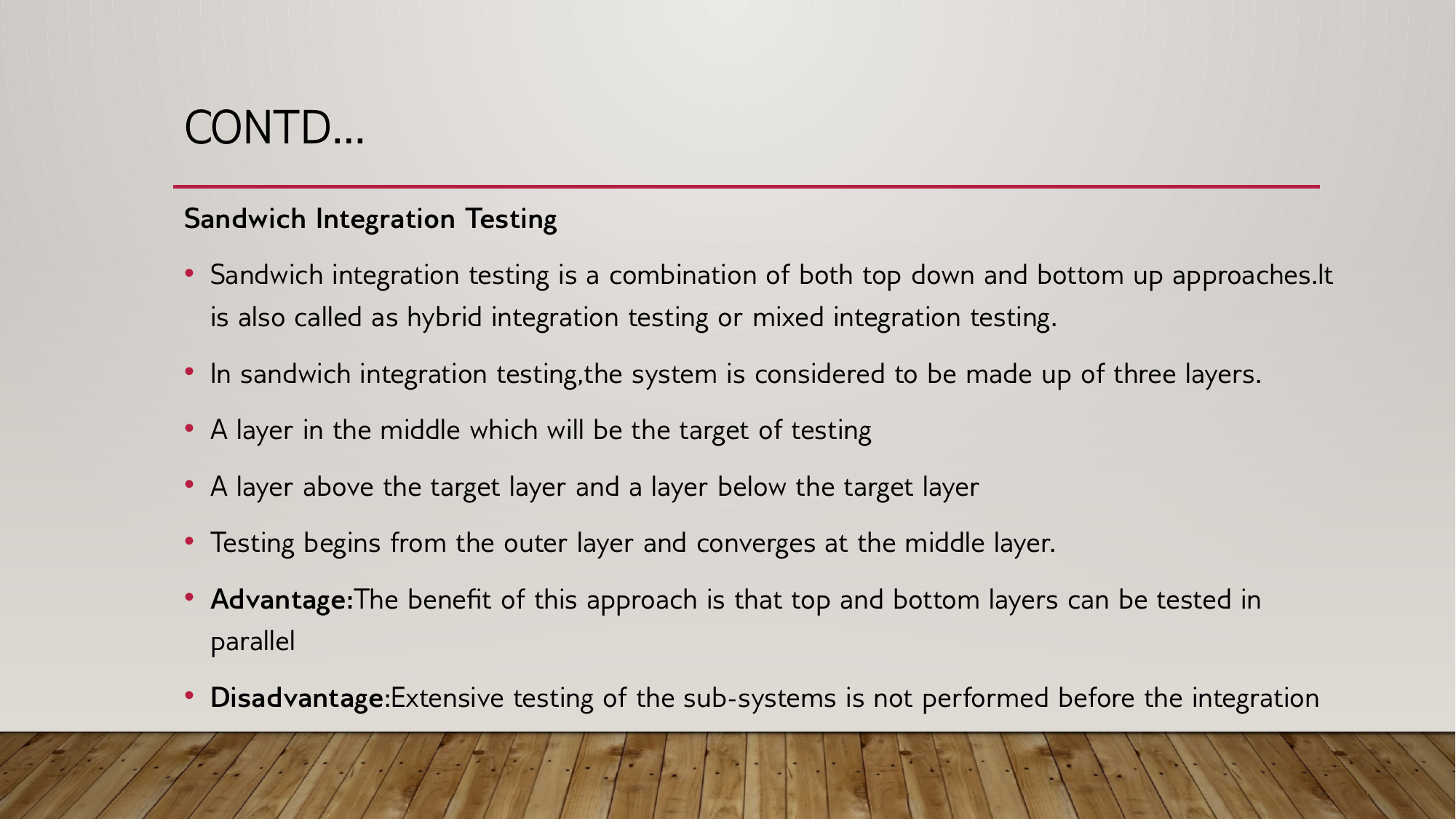

# CONTD…
Sandwich Integration Testing
Sandwich integration testing is a combination of both top down and bottom up approaches.It is also called as hybrid integration testing or mixed integration testing.
In sandwich integration testing,the system is considered to be made up of three layers.
A layer in the middle which will be the target of testing
A layer above the target layer and a layer below the target layer
Testing begins from the outer layer and converges at the middle layer.
Advantage:The benefit of this approach is that top and bottom layers can be tested in parallel
Disadvantage:Extensive testing of the sub-systems is not performed before the integration